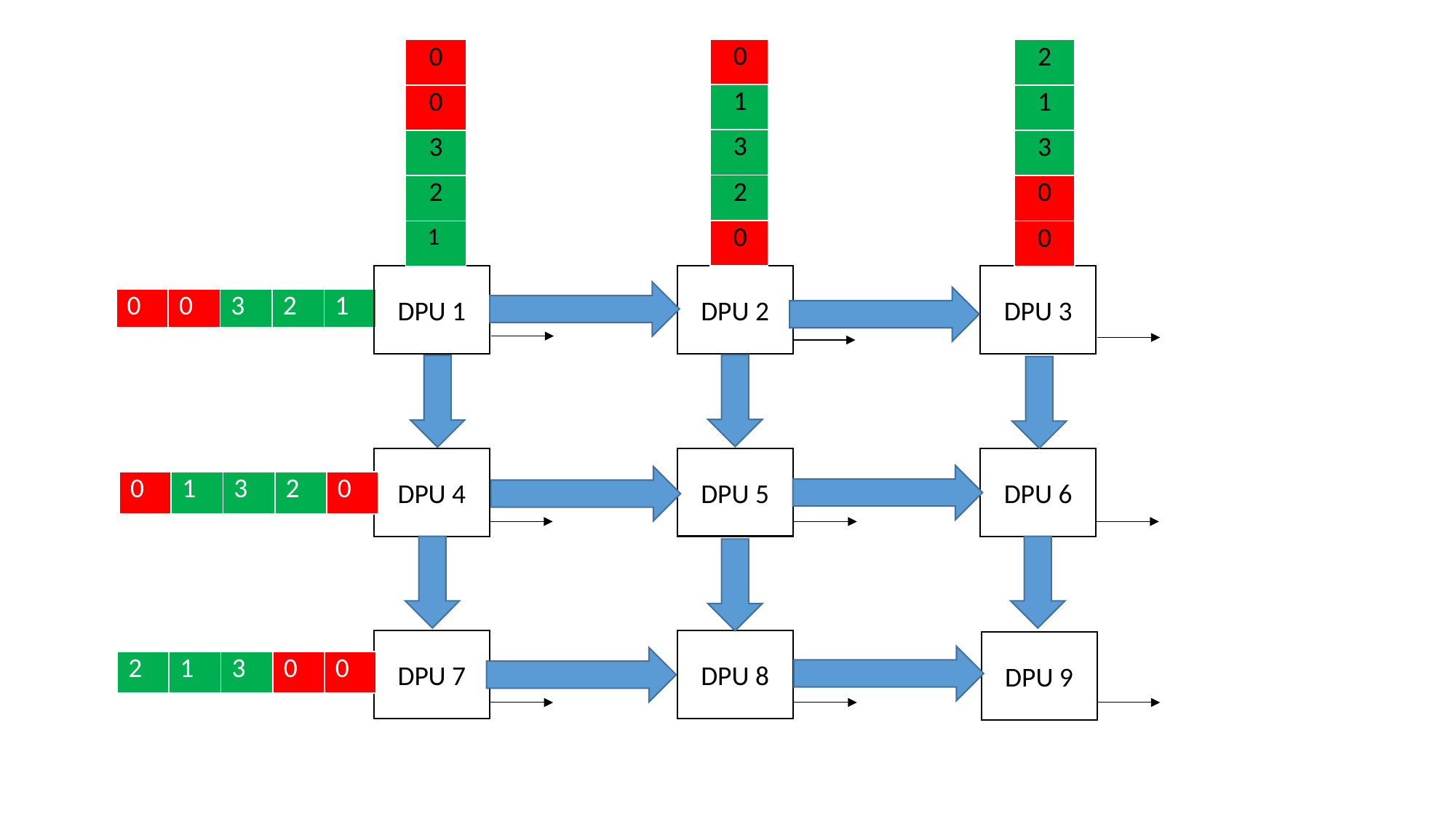

| 0 |
| --- |
| 1 |
| 3 |
| 2 |
| 0 |
| 0 |
| --- |
| 0 |
| 3 |
| 2 |
| 1 |
| 2 |
| --- |
| 1 |
| 3 |
| 0 |
| 0 |
#
DPU 1
DPU 3
DPU 2

| 0 | 0 | 3 | 2 | 1 |
| --- | --- | --- | --- | --- |

DPU 5
DPU 4
DPU 6

| 0 | 1 | 3 | 2 | 0 |
| --- | --- | --- | --- | --- |

DPU 7
DPU 8
DPU 9

| 2 | 1 | 3 | 0 | 0 |
| --- | --- | --- | --- | --- |